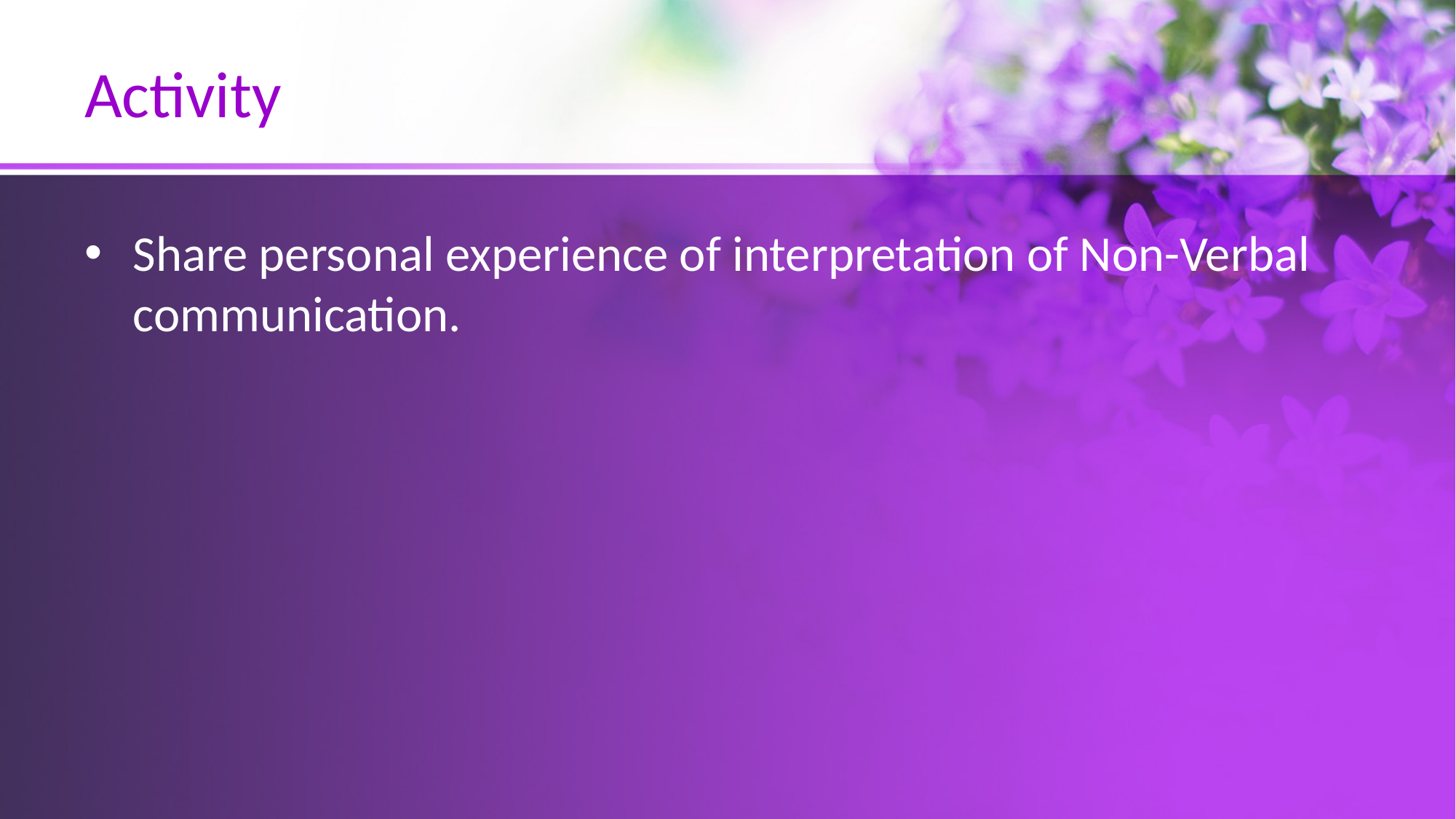

# Activity
Share personal experience of interpretation of Non-Verbal communication.